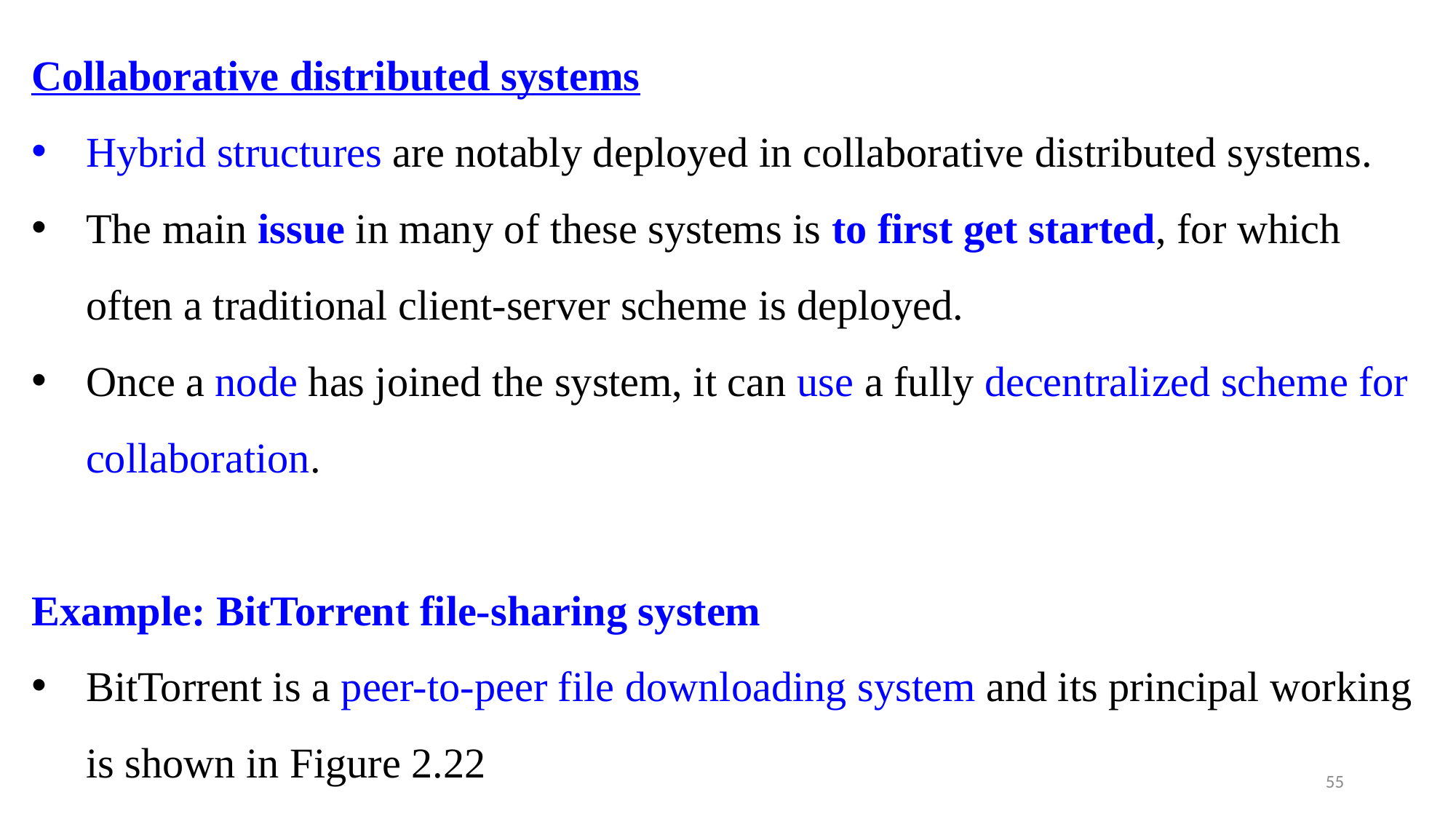

Collaborative distributed systems
Hybrid structures are notably deployed in collaborative distributed systems.
The main issue in many of these systems is to first get started, for which often a traditional client-server scheme is deployed.
Once a node has joined the system, it can use a fully decentralized scheme for collaboration.

Example: BitTorrent file-sharing system
BitTorrent is a peer-to-peer file downloading system and its principal working is shown in Figure 2.22

55